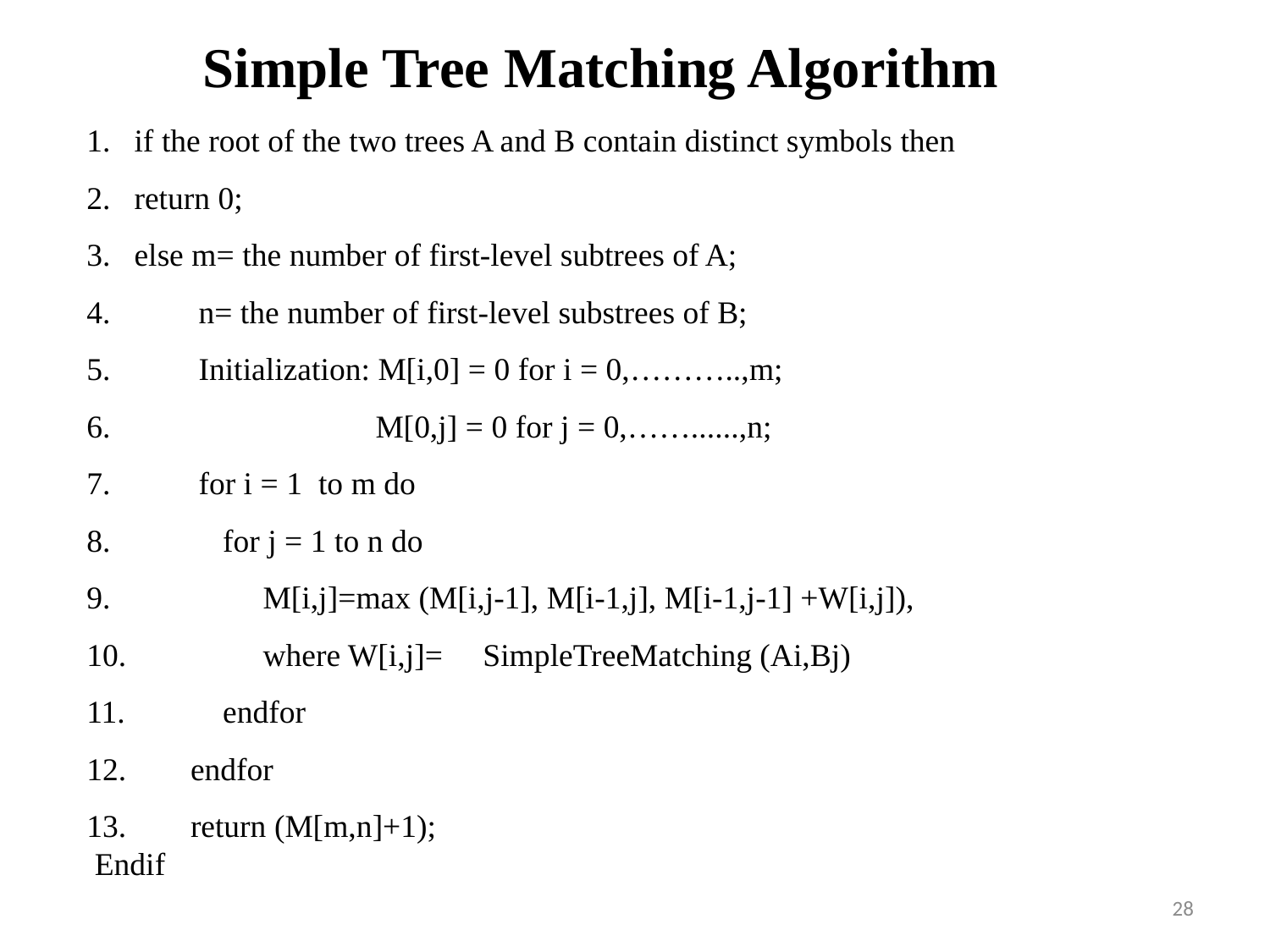

Simple Tree Matching Algorithm
if the root of the two trees A and B contain distinct symbols then
return 0;
else m= the number of first-level subtrees of A;
        n= the number of first-level substrees of B;
        Initialization: M[i,0] = 0 for i = 0,………..,m;
                              M[0,j] = 0 for j = 0,……......,n;
        for i = 1  to m do
           for j = 1 to n do
                M[i,j]=max (M[i,j-1], M[i-1,j], M[i-1,j-1] +W[i,j]),
                where W[i,j]=     SimpleTreeMatching (Ai,Bj)
           endfor
       endfor
       return (M[m,n]+1);
 Endif

28